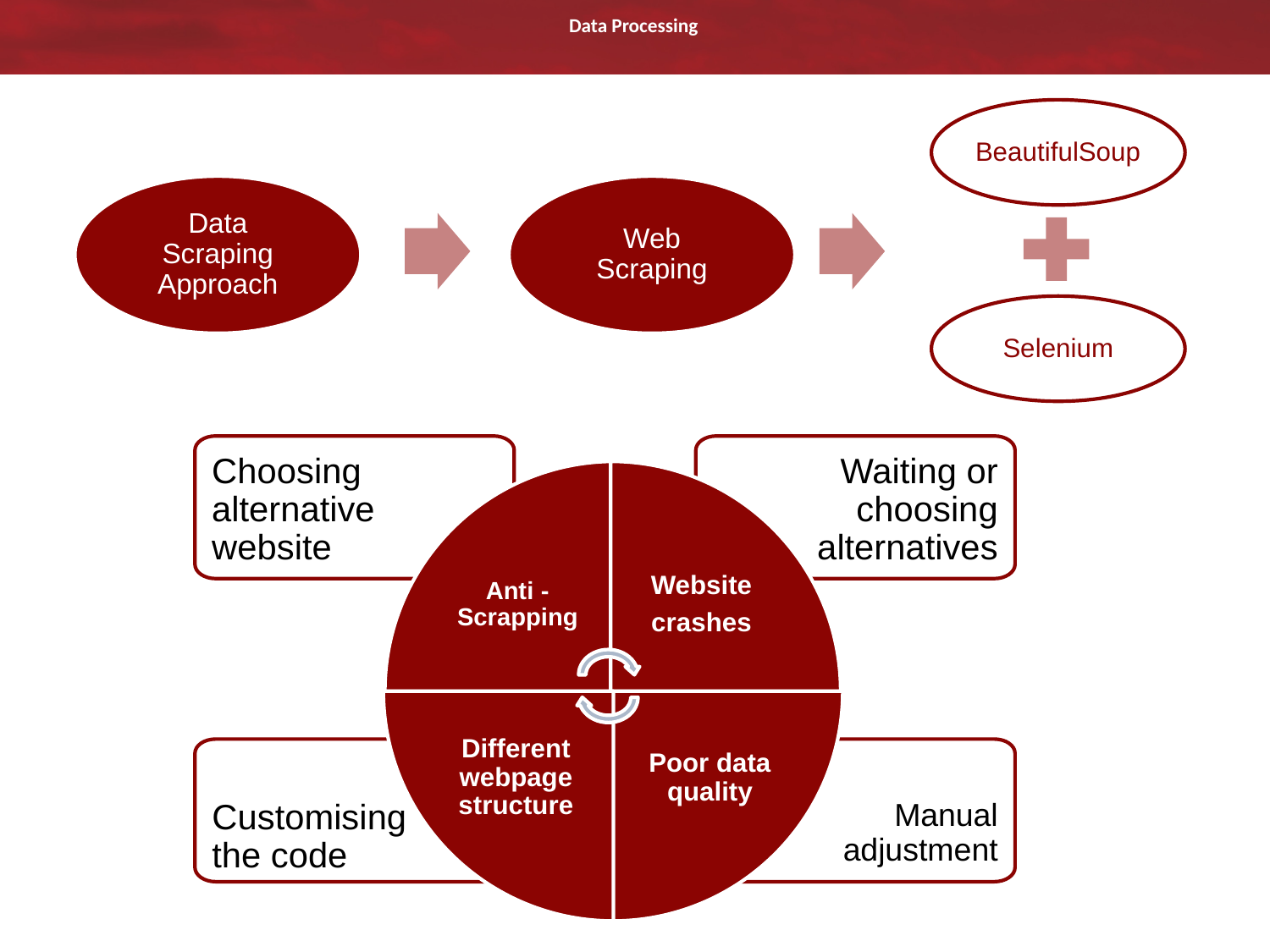

Data Processing

BeautifulSoup
Data Scraping Approach
Web Scraping

Selenium
Choosing alternative website
Waiting or choosing alternatives
Anti -Scrapping
Website
crashes

Different webpage structure
Poor data quality
Customising the code
Manual adjustment